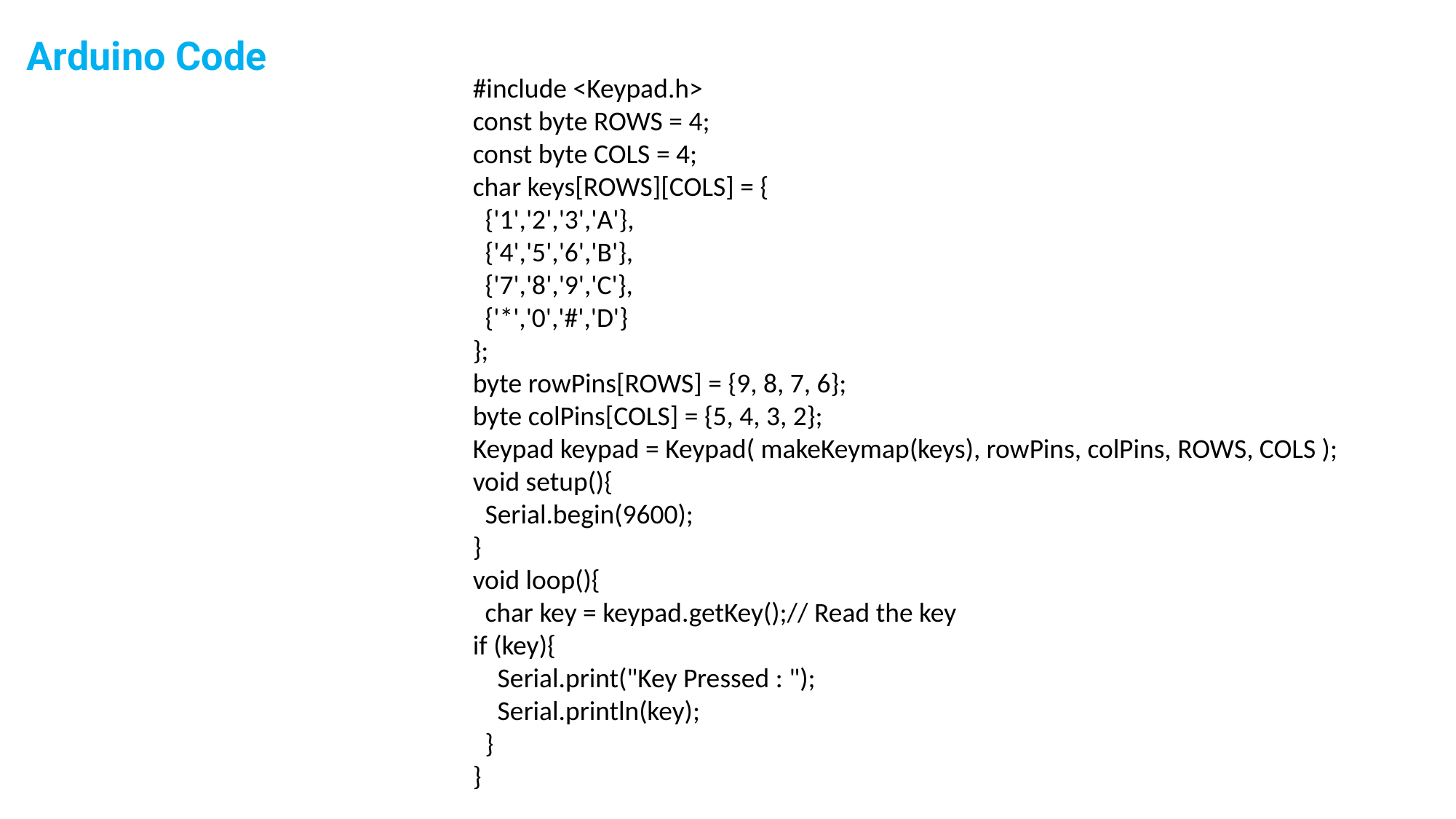

# Arduino Code
#include <Keypad.h>
const byte ROWS = 4;
const byte COLS = 4;
char keys[ROWS][COLS] = {
  {'1','2','3','A'},
  {'4','5','6','B'},
  {'7','8','9','C'},
  {'*','0','#','D'}
};
byte rowPins[ROWS] = {9, 8, 7, 6};
byte colPins[COLS] = {5, 4, 3, 2};
Keypad keypad = Keypad( makeKeymap(keys), rowPins, colPins, ROWS, COLS );
void setup(){
  Serial.begin(9600);
}
void loop(){
  char key = keypad.getKey();// Read the key
if (key){
    Serial.print("Key Pressed : ");
    Serial.println(key);
  }
}